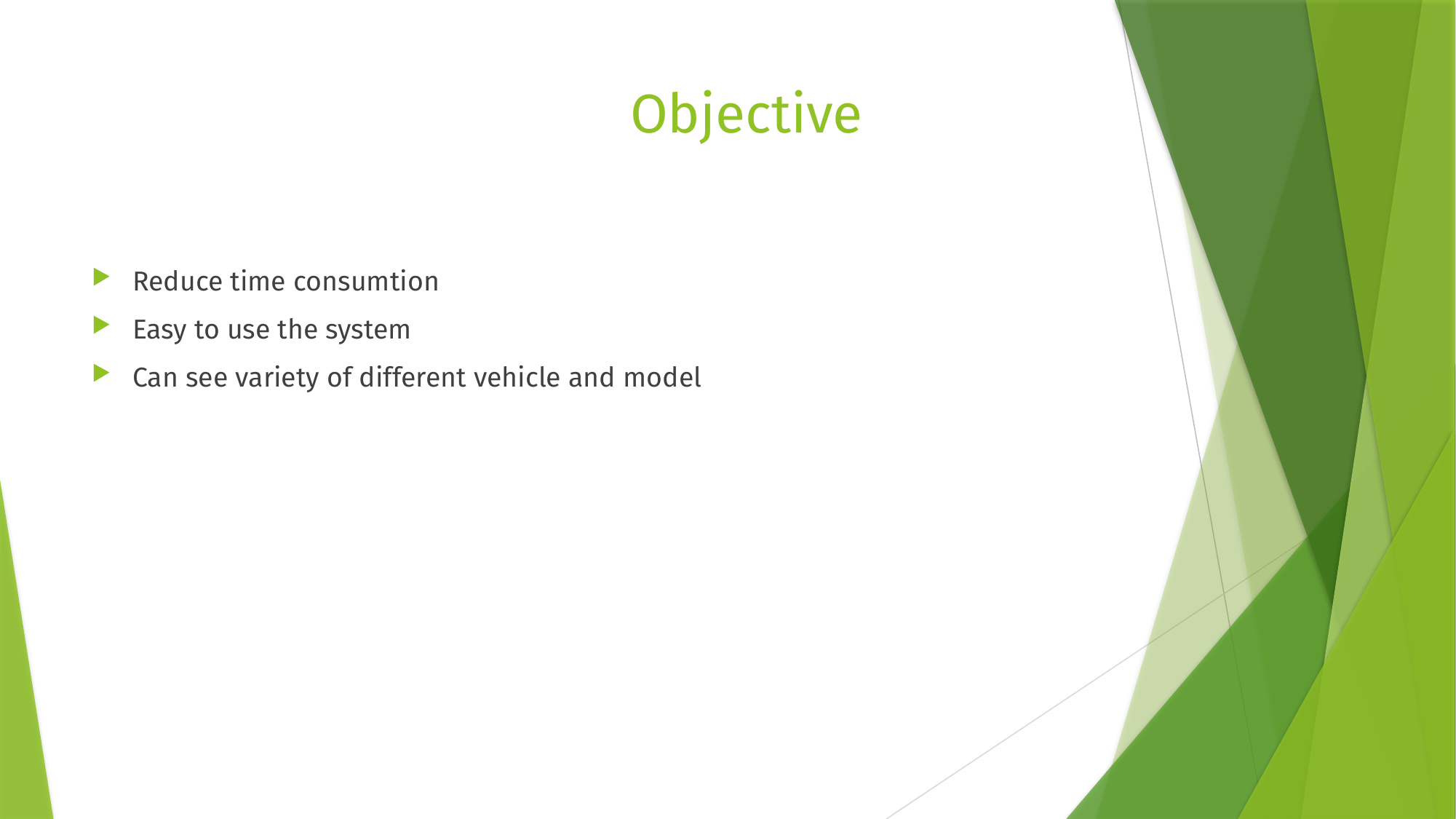

# Objective
Reduce time consumtion
Easy to use the system
Can see variety of different vehicle and model